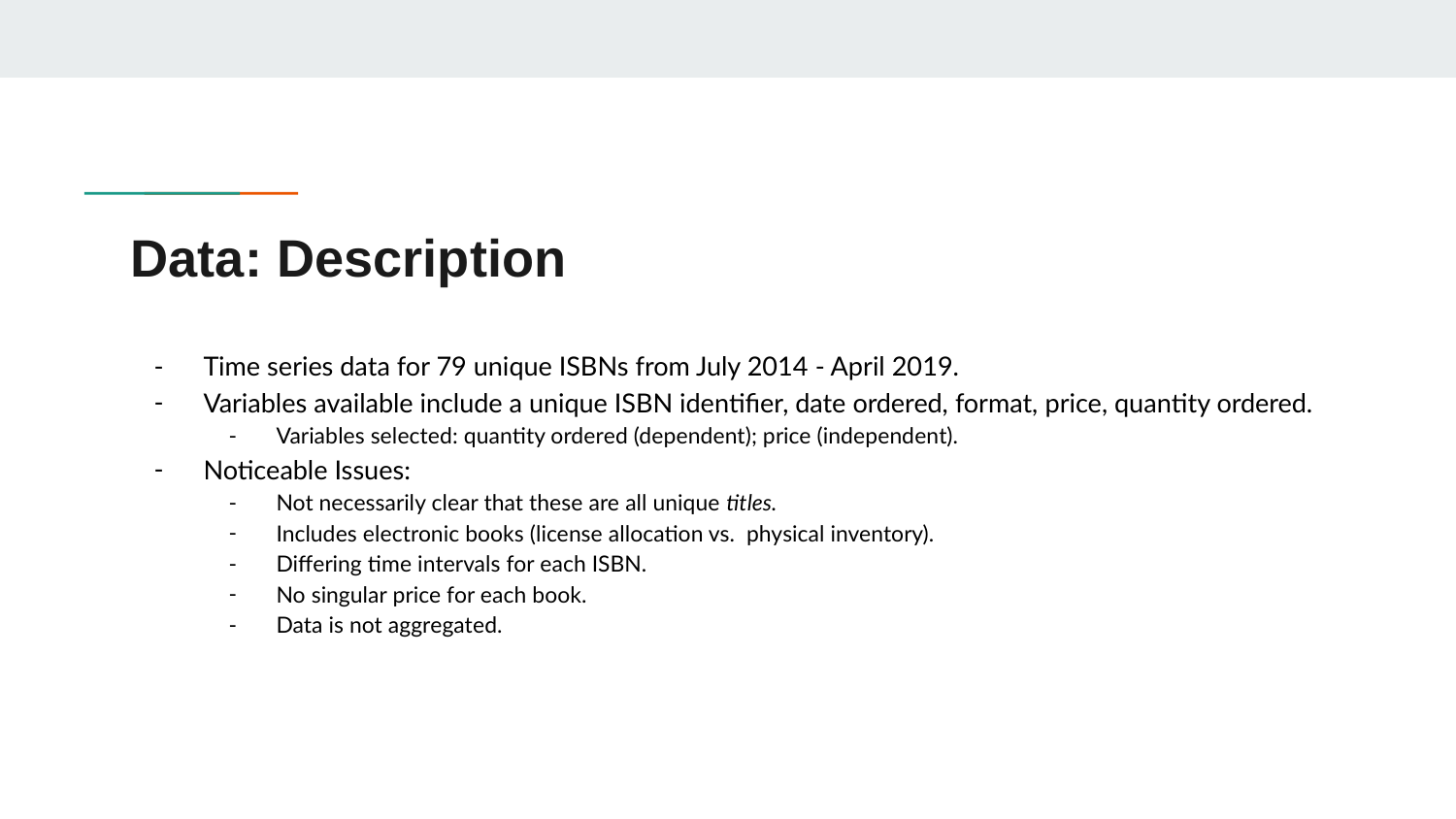

# Data: Description
Time series data for 79 unique ISBNs from July 2014 - April 2019.
Variables available include a unique ISBN identifier, date ordered, format, price, quantity ordered.
Variables selected: quantity ordered (dependent); price (independent).
Noticeable Issues:
Not necessarily clear that these are all unique titles.
Includes electronic books (license allocation vs.  physical inventory).
Differing time intervals for each ISBN.
No singular price for each book.
Data is not aggregated.